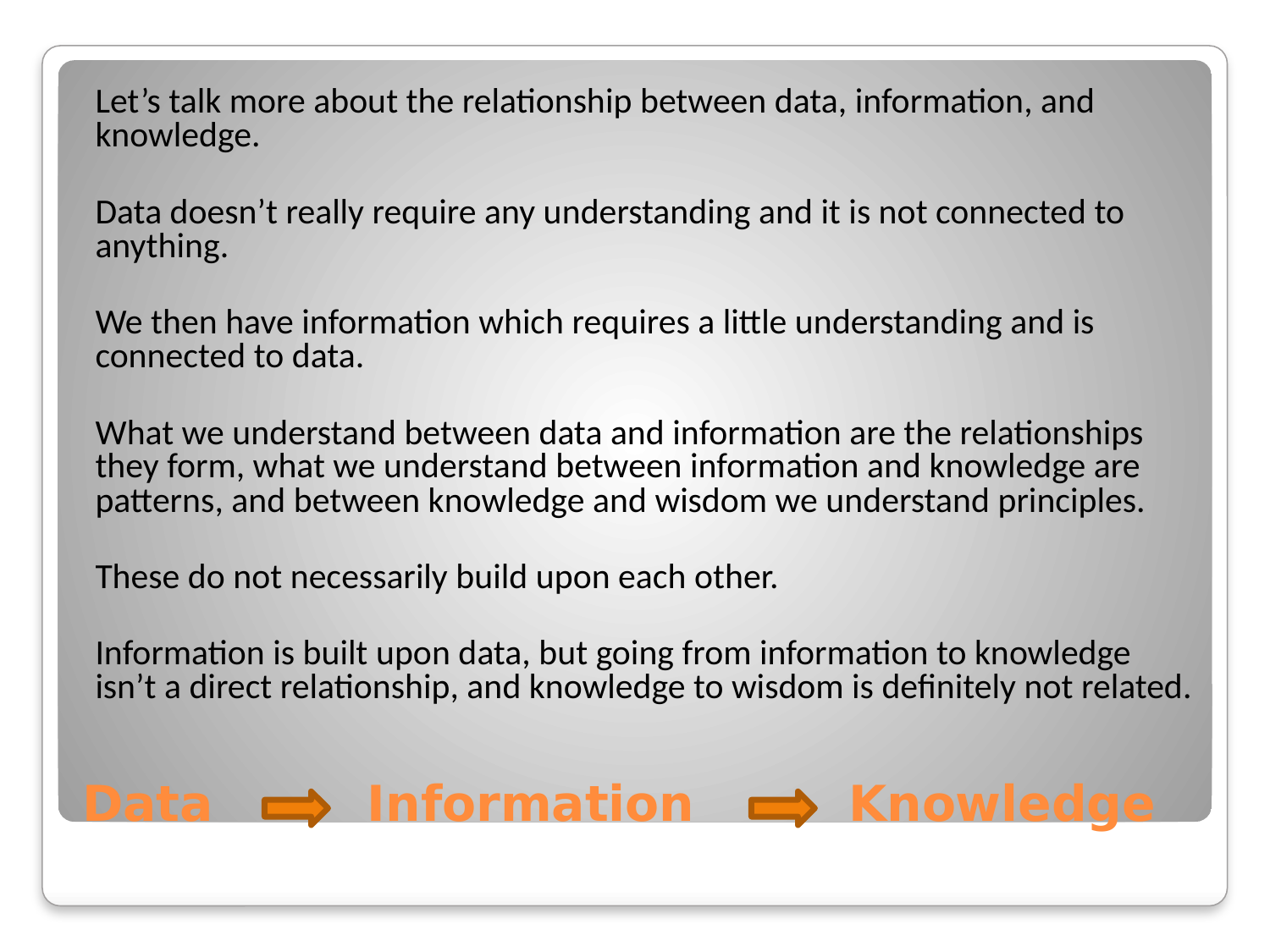

Let’s talk more about the relationship between data, information, and knowledge.

Data doesn’t really require any understanding and it is not connected to anything.

We then have information which requires a little understanding and is connected to data.

What we understand between data and information are the relationships they form, what we understand between information and knowledge are patterns, and between knowledge and wisdom we understand principles.

These do not necessarily build upon each other.

Information is built upon data, but going from information to knowledge isn’t a direct relationship, and knowledge to wisdom is definitely not related.
# Data         Information         Knowledge